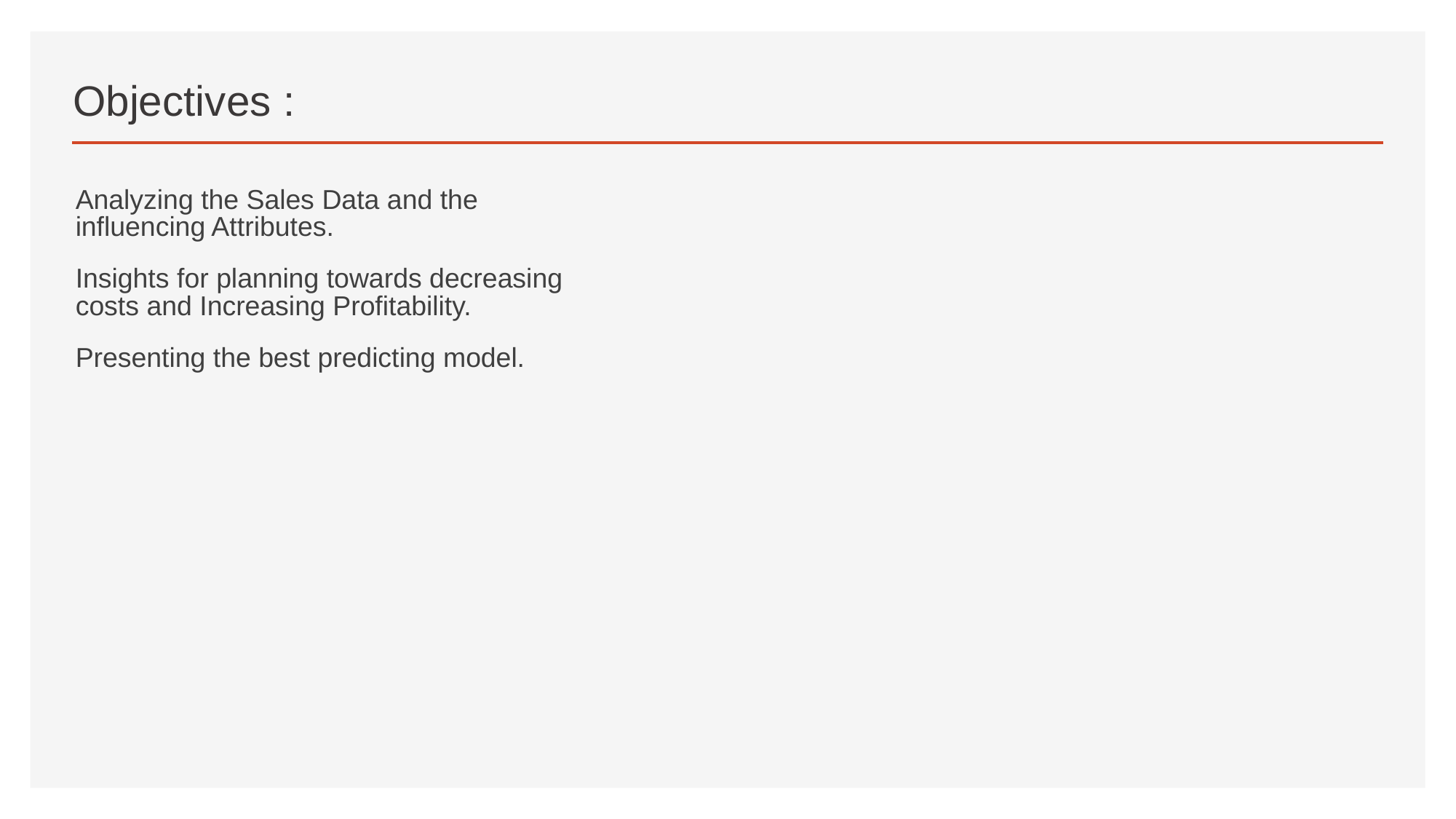

# Objectives :
Analyzing the Sales Data and the influencing Attributes.
Insights for planning towards decreasing costs and Increasing Profitability.
Presenting the best predicting model.